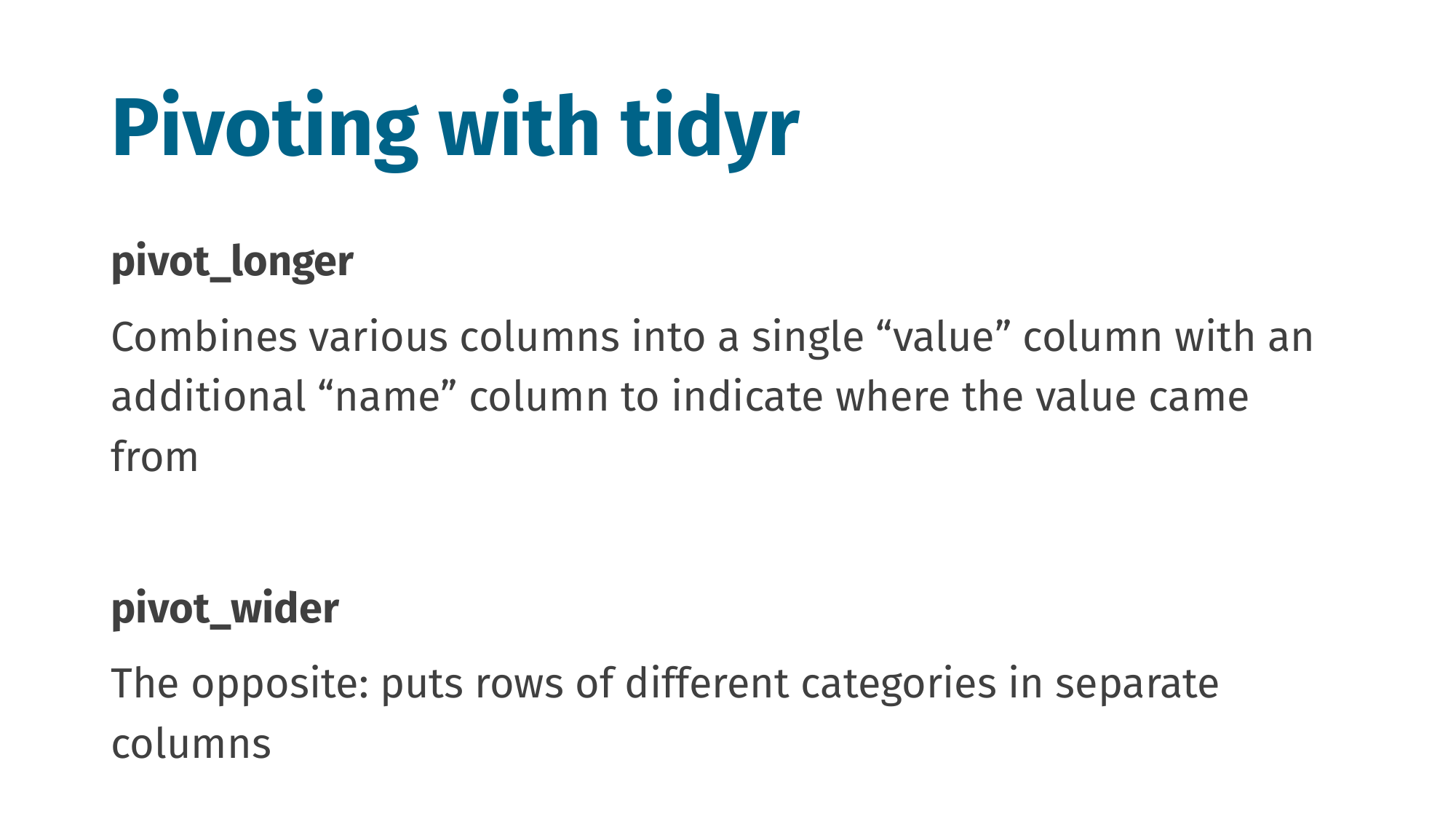

# Pivoting with tidyr
pivot_longer
Combines various columns into a single “value” column with an additional “name” column to indicate where the value came from

pivot_wider
The opposite: puts rows of different categories in separate columns